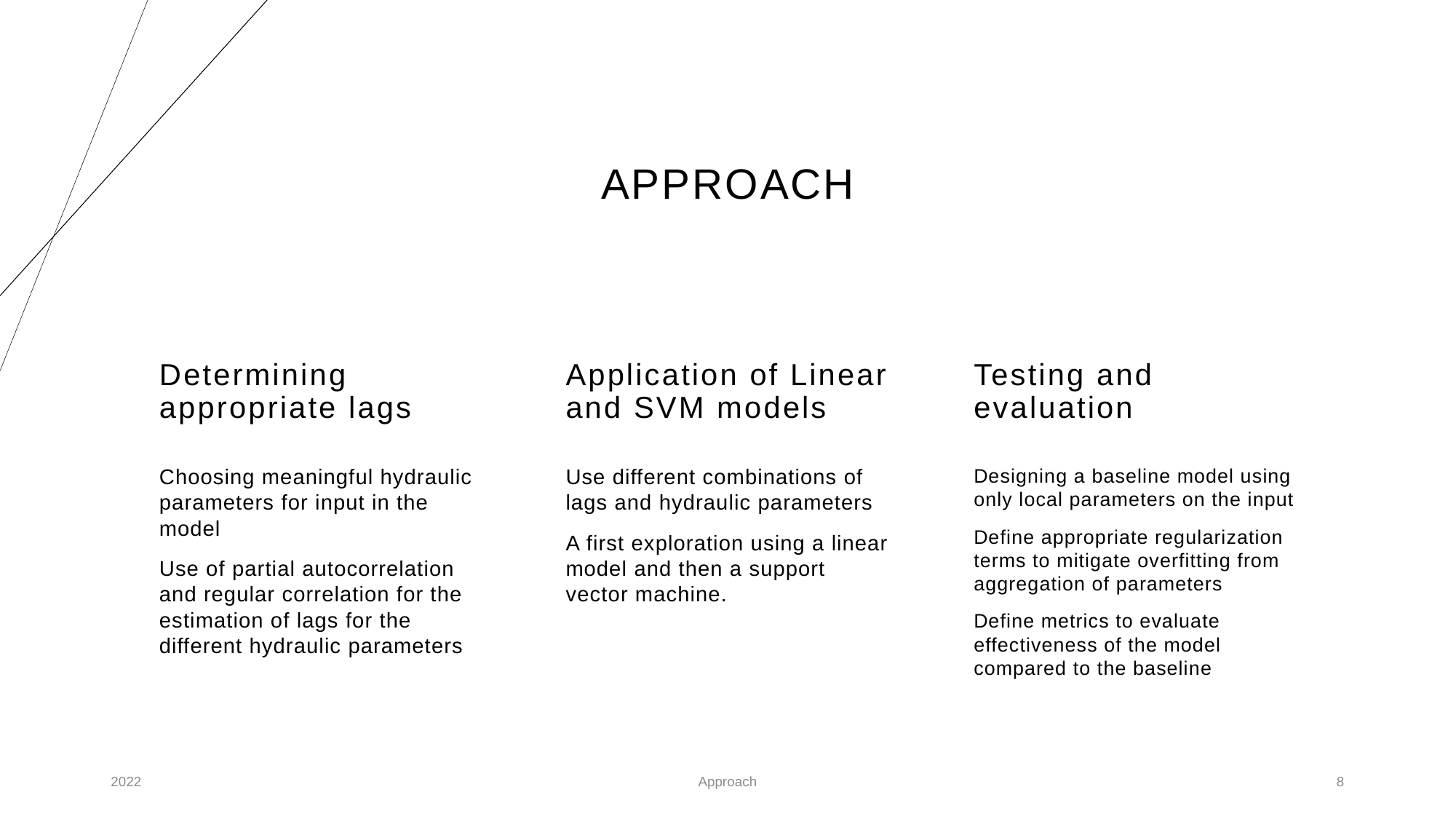

# Approach
Determining appropriate lags
Application of Linear and SVM models
Testing and evaluation
Choosing meaningful hydraulic parameters for input in the model
Use of partial autocorrelation and regular correlation for the estimation of lags for the different hydraulic parameters
Use different combinations of lags and hydraulic parameters
A first exploration using a linear model and then a support vector machine.
Designing a baseline model using only local parameters on the input
Define appropriate regularization terms to mitigate overfitting from aggregation of parameters
Define metrics to evaluate effectiveness of the model compared to the baseline
2022
Approach
8